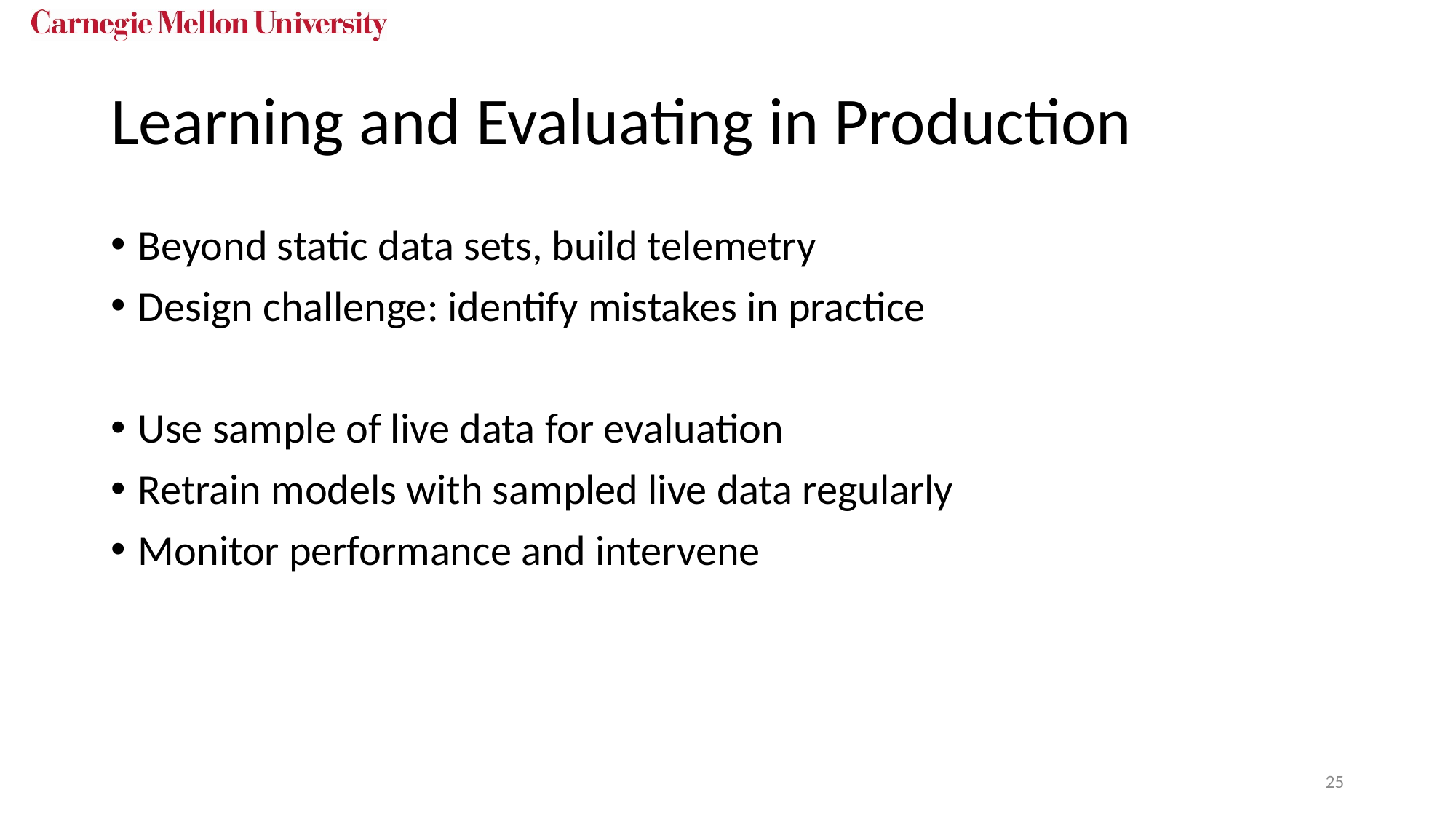

# Learning and Evaluating in Production
Beyond static data sets, build telemetry
Design challenge: identify mistakes in practice

Use sample of live data for evaluation
Retrain models with sampled live data regularly
Monitor performance and intervene
25